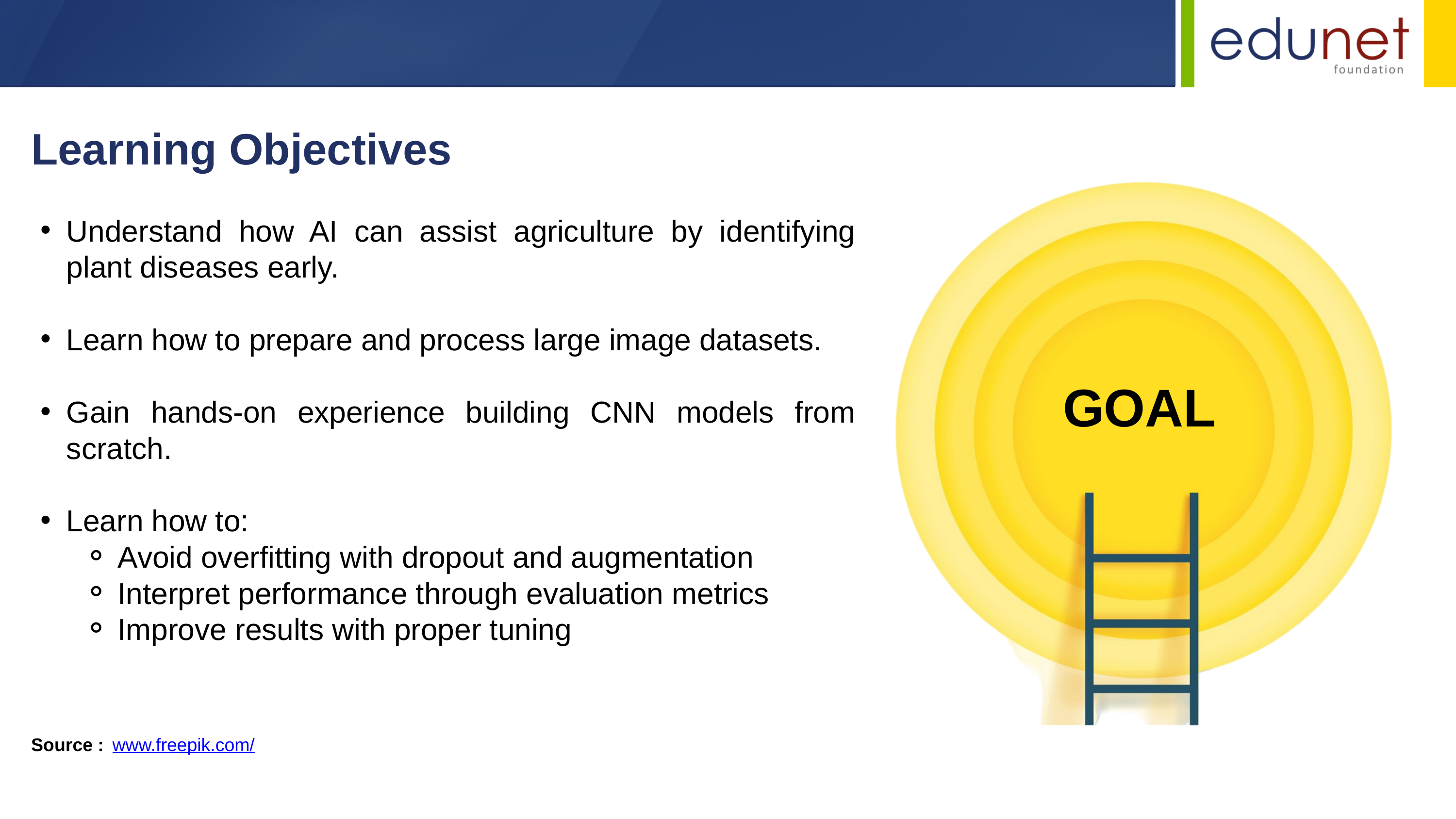

Learning Objectives

Understand how AI can assist agriculture by identifying plant diseases early.

Learn how to prepare and process large image datasets.

Gain hands-on experience building CNN models from scratch.

Learn how to:
Avoid overfitting with dropout and augmentation
Interpret performance through evaluation metrics
Improve results with proper tuning

GOAL

Source :
www.freepik.com/